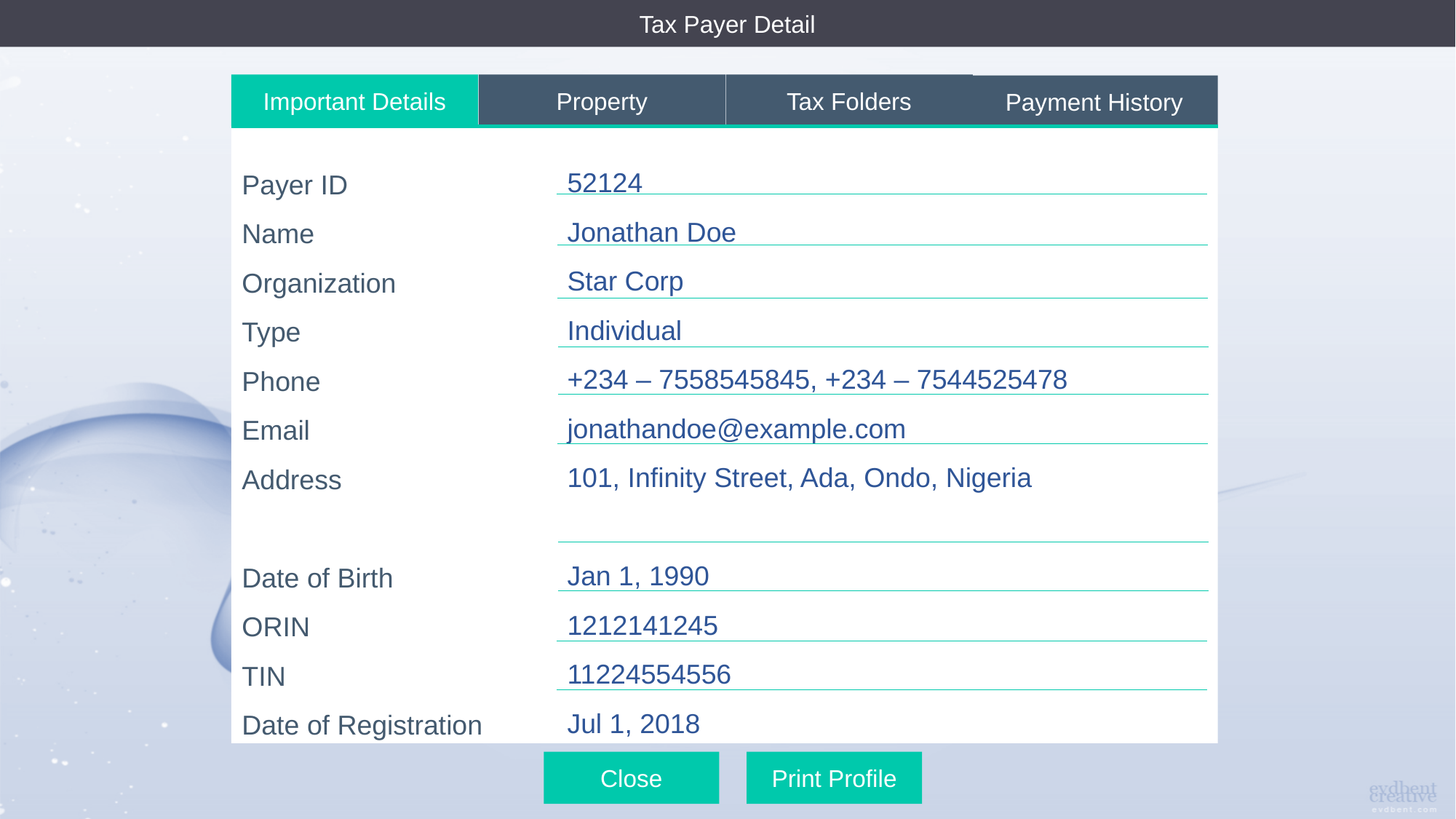

Tax Payer Detail
Important Details
Property
Tax Folders
Payment History

52124
Jonathan Doe
Star Corp
Individual
+234 – 7558545845, +234 – 7544525478
jonathandoe@example.com
101, Infinity Street, Ada, Ondo, Nigeria

Jan 1, 1990
1212141245
11224554556
Jul 1, 2018
Payer ID
Name
Organization
Type
Phone
Email
Address

Date of Birth
ORIN
TIN
Date of Registration
Close
Print Profile